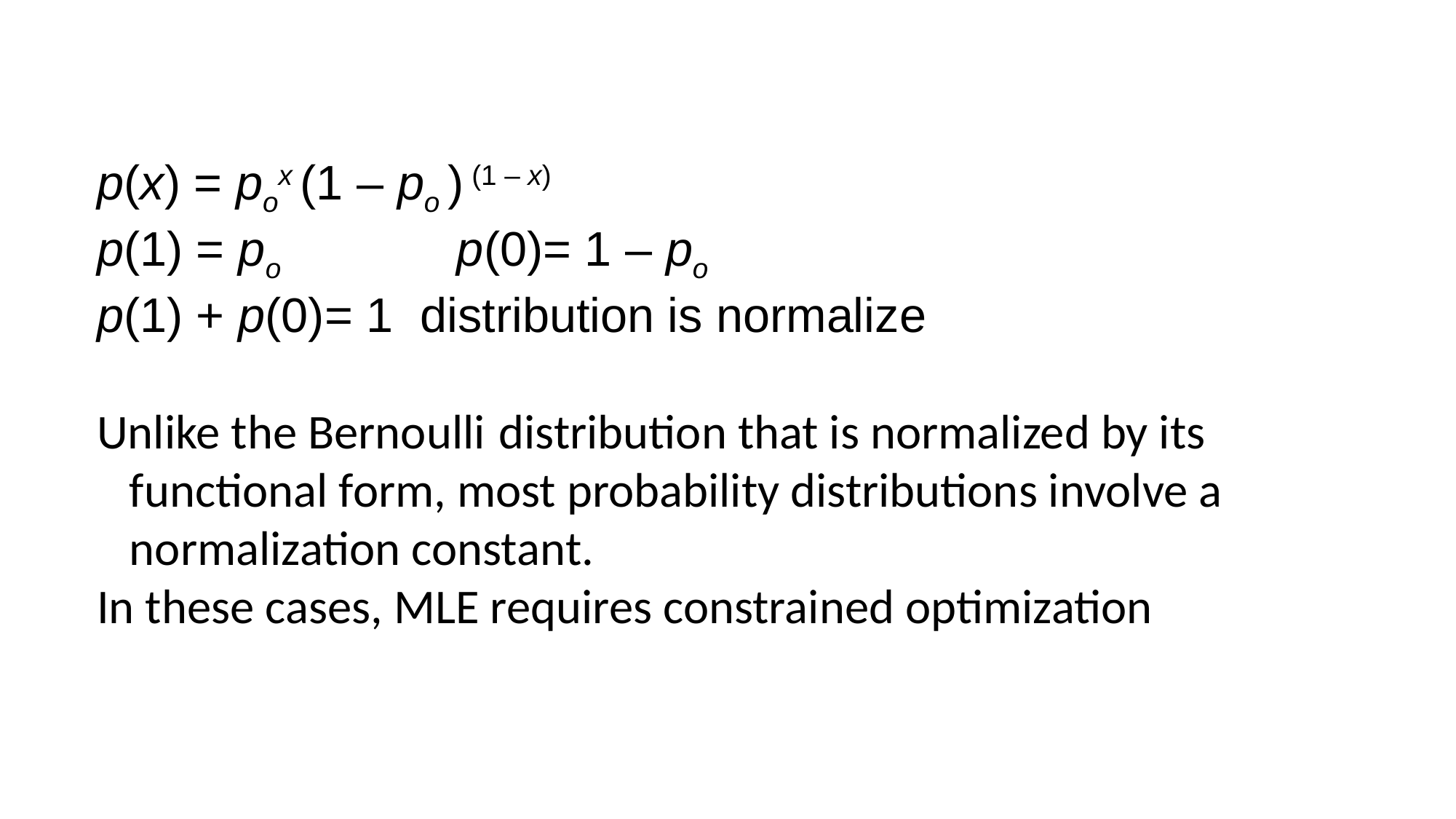

p(x) = pox (1 – po ) (1 – x)
p(1) = po		p(0)= 1 – po
p(1) + p(0)= 1  distribution is normalize

Unlike the Bernoulli distribution that is normalized by its functional form, most probability distributions involve a normalization constant.
In these cases, MLE requires constrained optimization